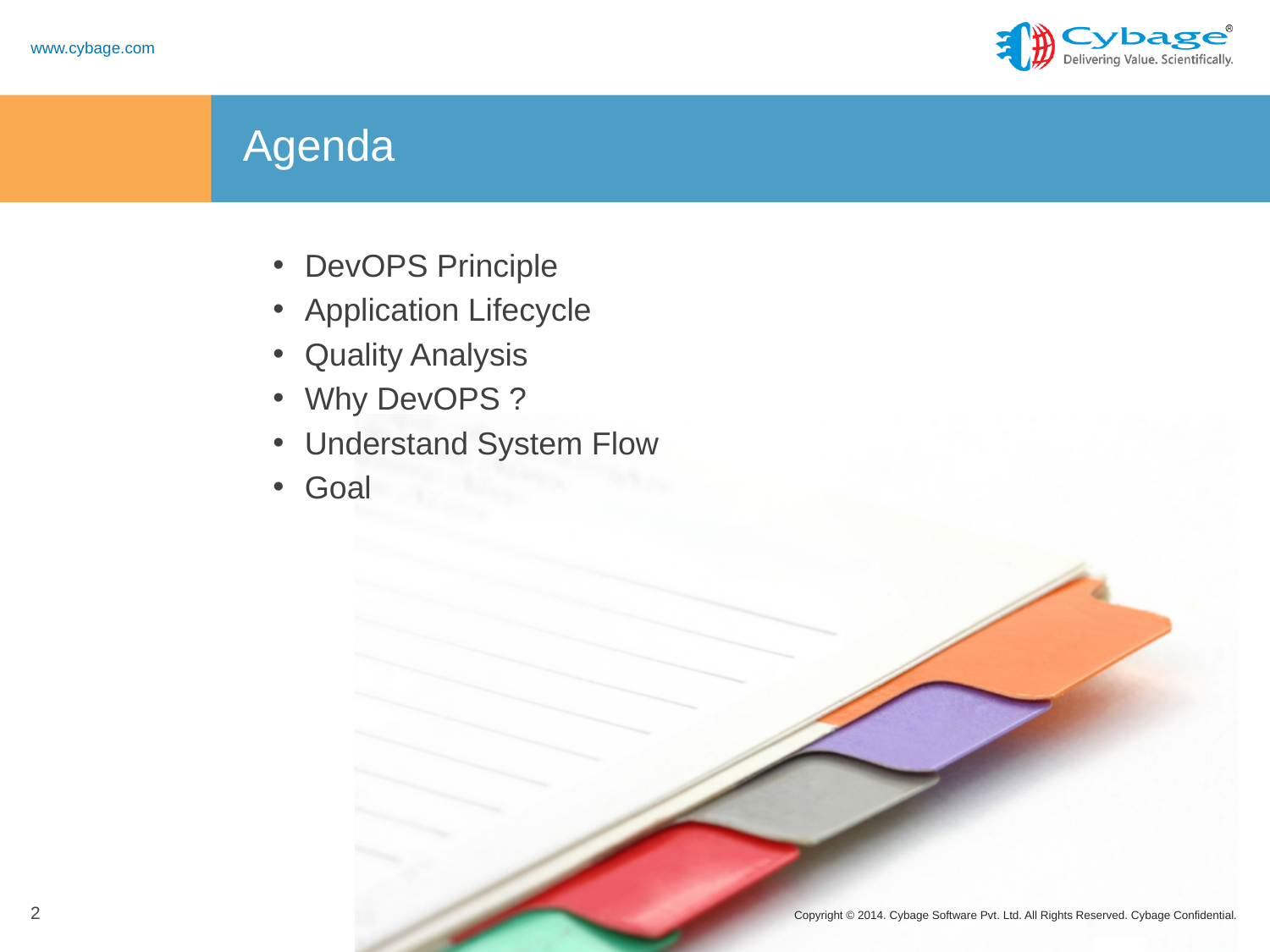

# Agenda
DevOPS Principle
Application Lifecycle
Quality Analysis
Why DevOPS ?
Understand System Flow
Goal

2